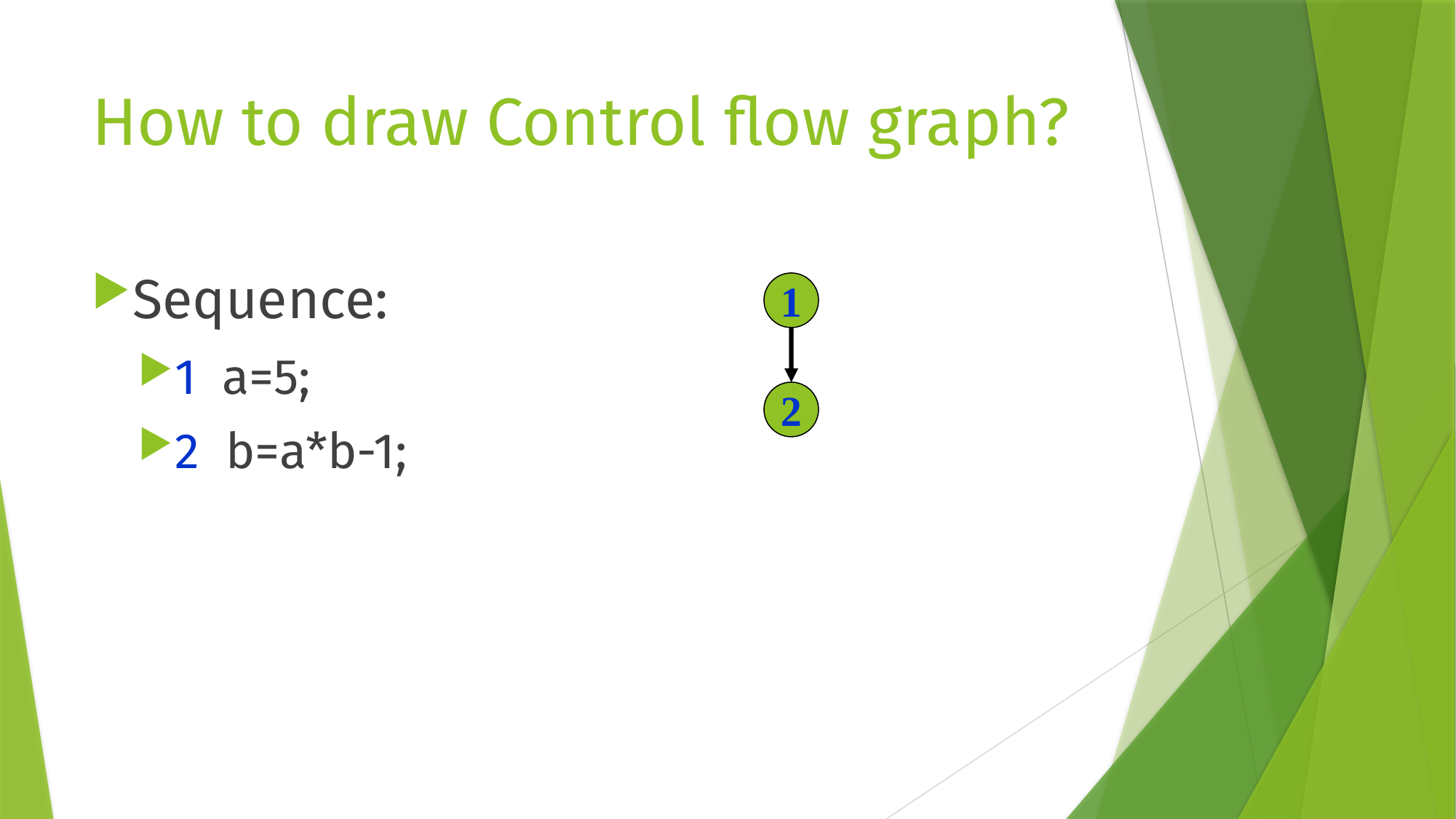

# How to draw Control flow graph?
Sequence:
1  a=5;
2  b=a*b-1;
1

2